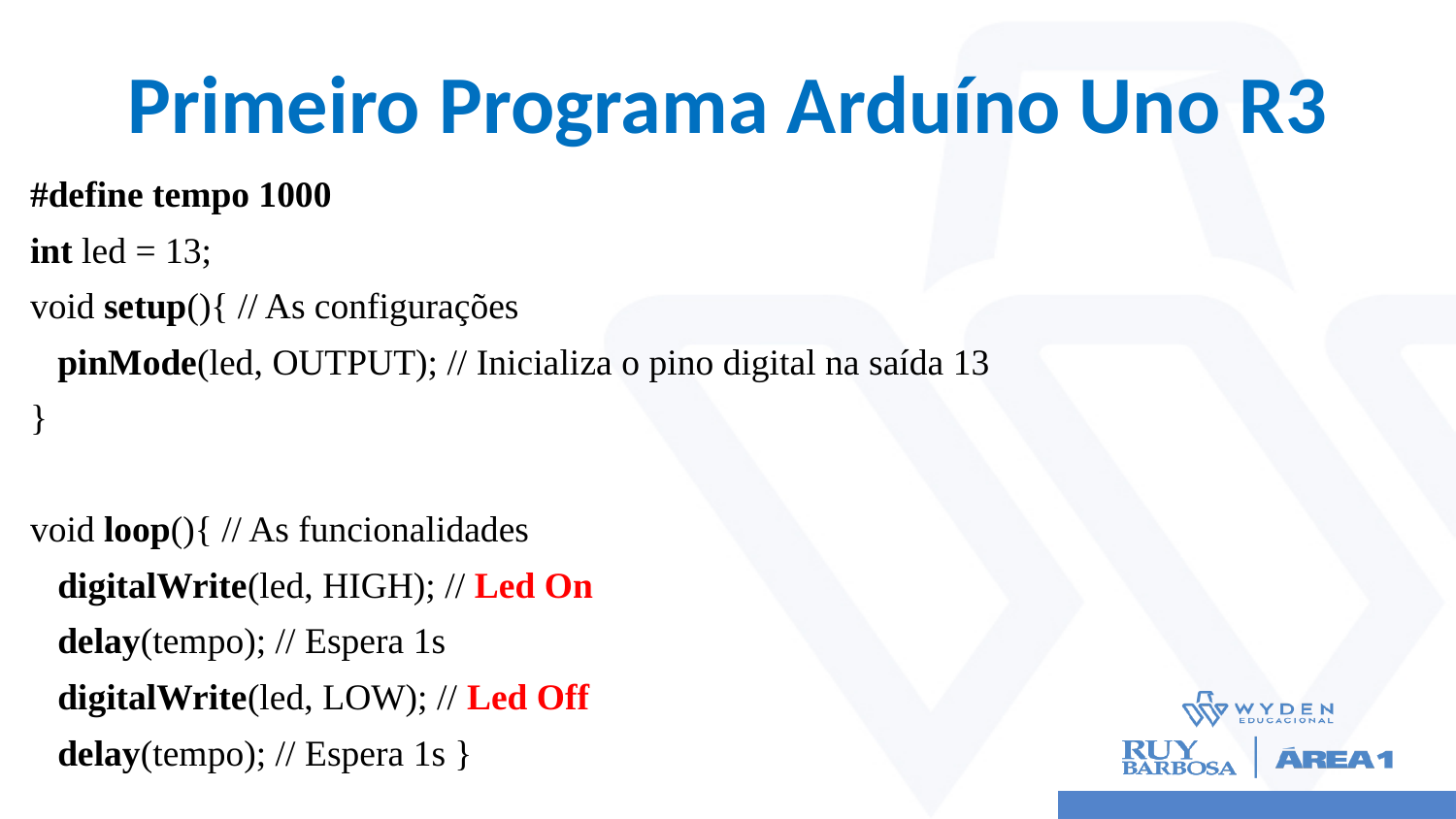

# Primeiro Programa Arduíno Uno R3
#define tempo 1000
int led = 13;
void setup(){ // As configurações
   pinMode(led, OUTPUT); // Inicializa o pino digital na saída 13
}

void loop(){ // As funcionalidades
   digitalWrite(led, HIGH); // Led On
   delay(tempo); // Espera 1s
   digitalWrite(led, LOW); // Led Off
   delay(tempo); // Espera 1s }